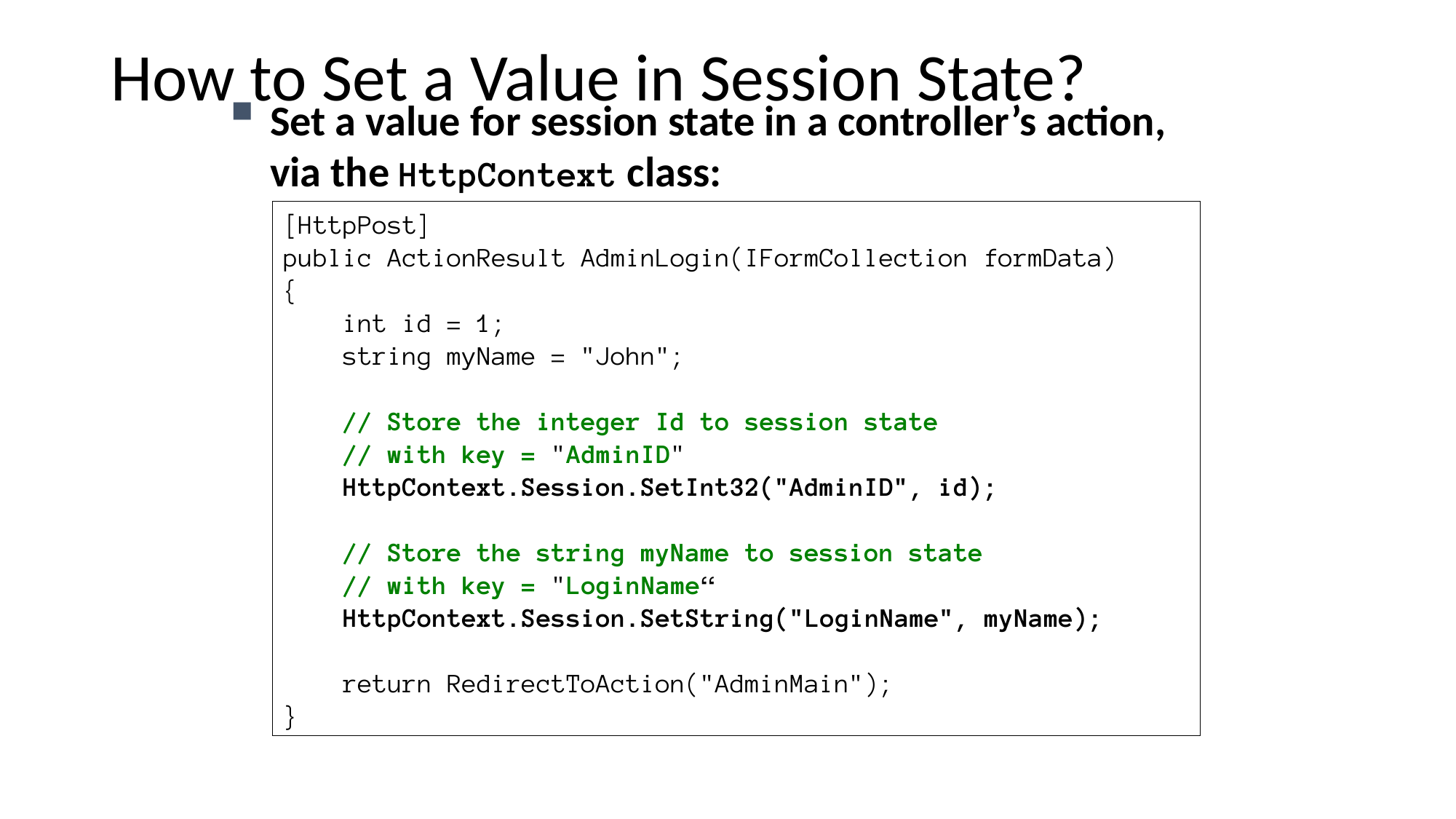

# How to Set a Value in Session State?
Set a value for session state in a controller’s action, via the HttpContext class:

[HttpPost]
public ActionResult AdminLogin(IFormCollection formData)
{
    int id = 1;
    string myName = "John";

    // Store the integer Id to session state
    // with key = "AdminID"
    HttpContext.Session.SetInt32("AdminID", id);

    // Store the string myName to session state
    // with key = "LoginName“
    HttpContext.Session.SetString("LoginName", myName);

    return RedirectToAction("AdminMain");
}